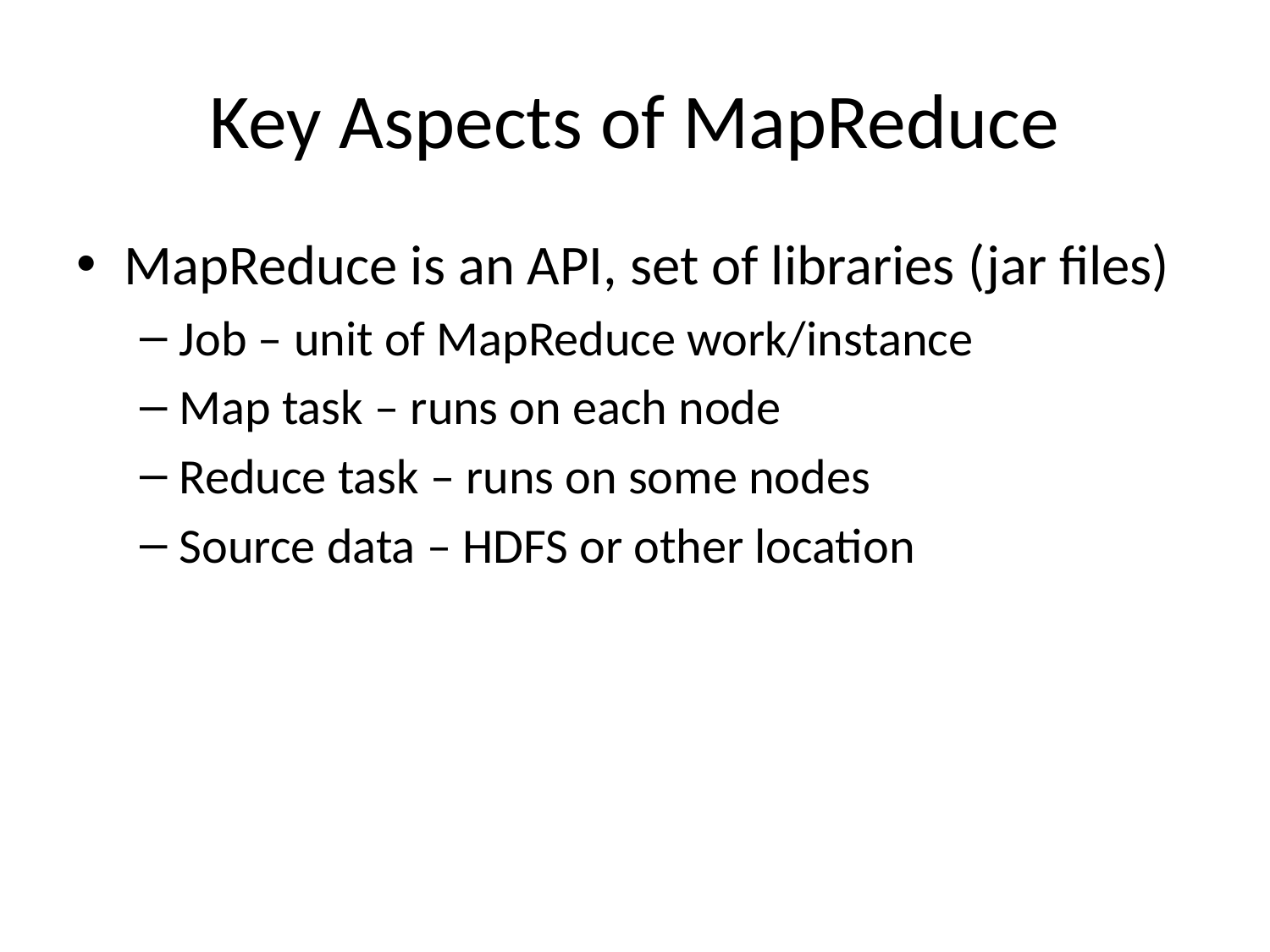

# Key Aspects of MapReduce
MapReduce is an API, set of libraries (jar files)
Job – unit of MapReduce work/instance
Map task – runs on each node
Reduce task – runs on some nodes
Source data – HDFS or other location